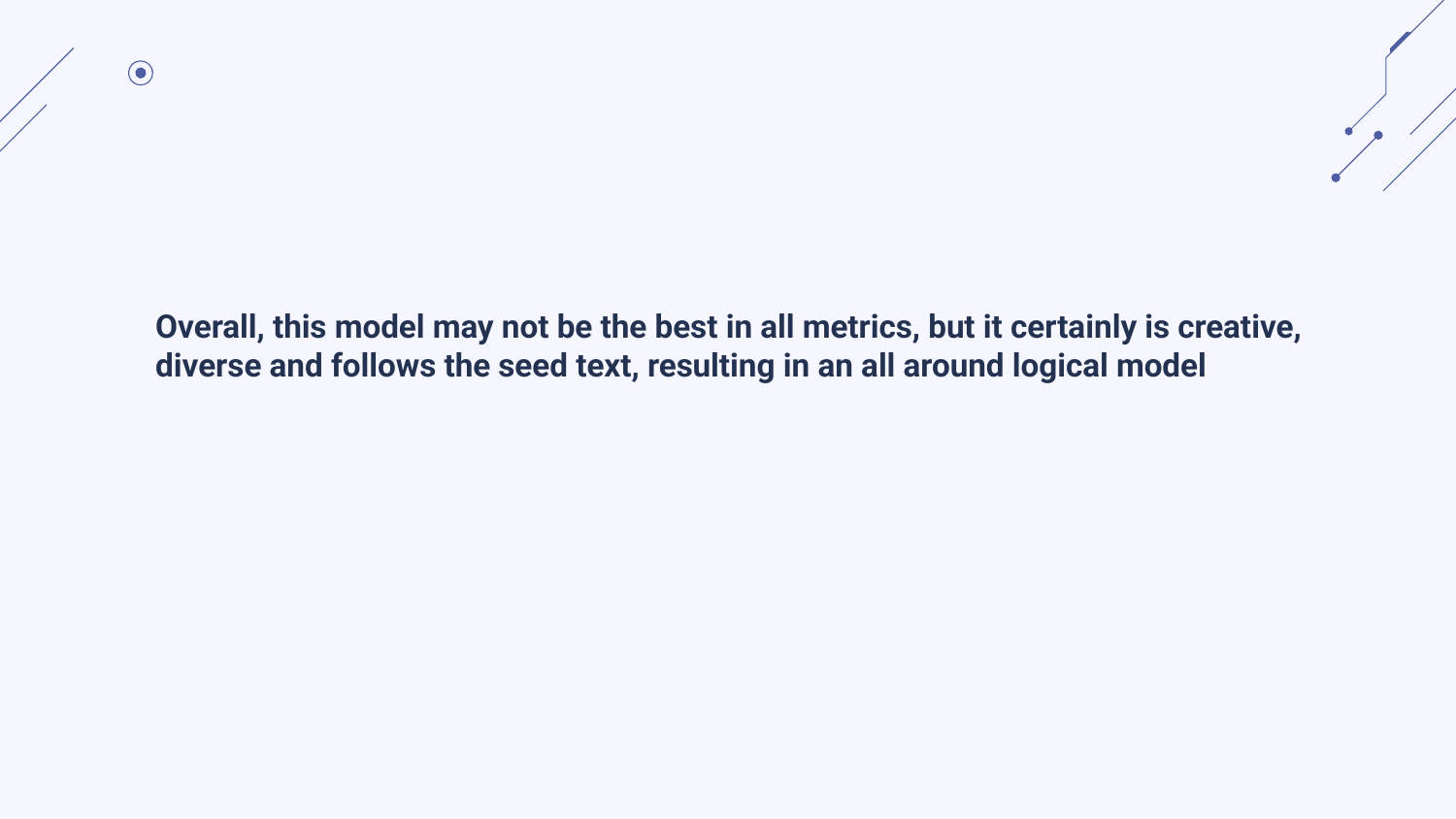

Overall, this model may not be the best in all metrics, but it certainly is creative, diverse and follows the seed text, resulting in an all around logical model